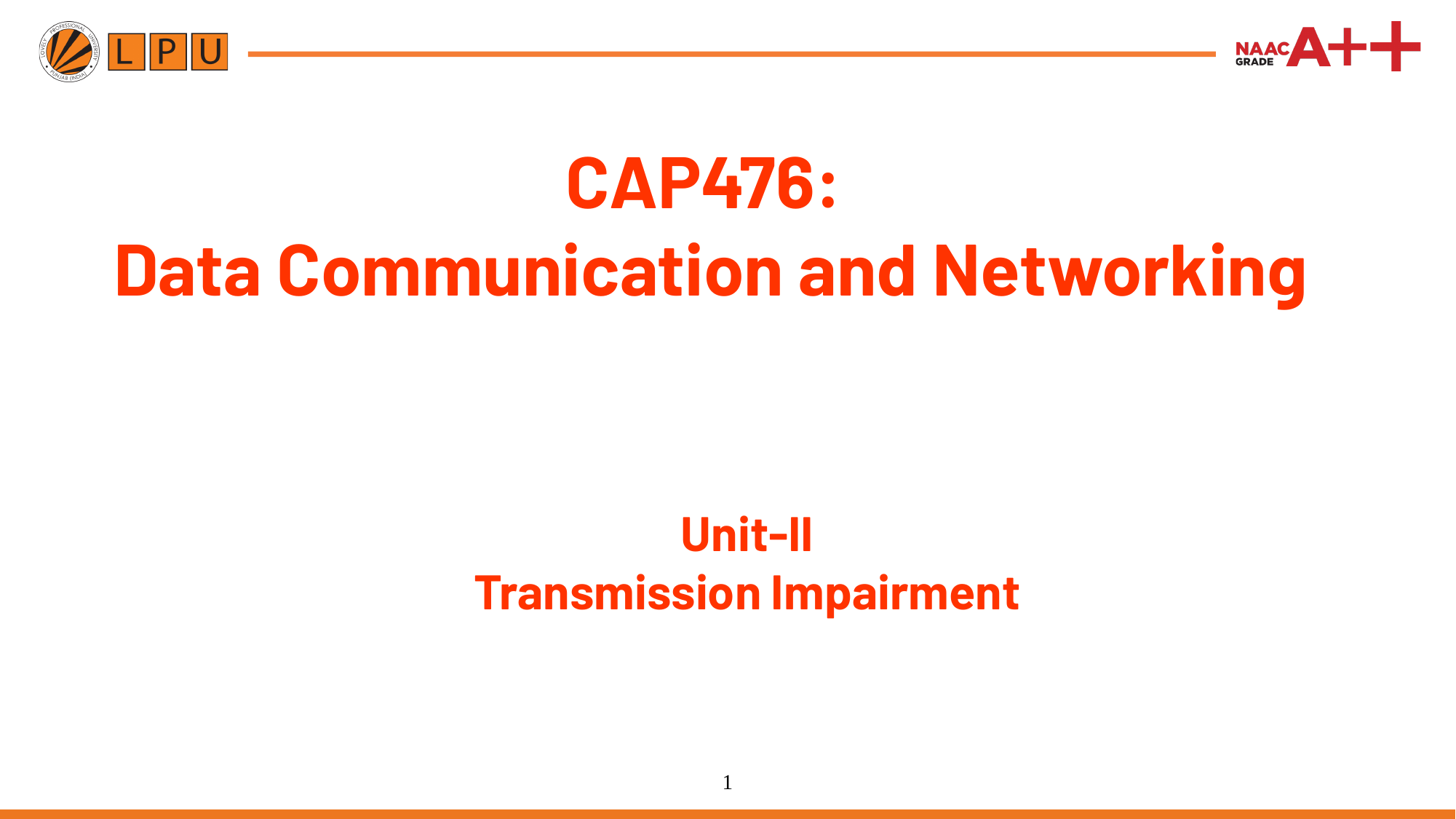

CAP476:
Data Communication and Networking
Unit-II
Transmission Impairment
1